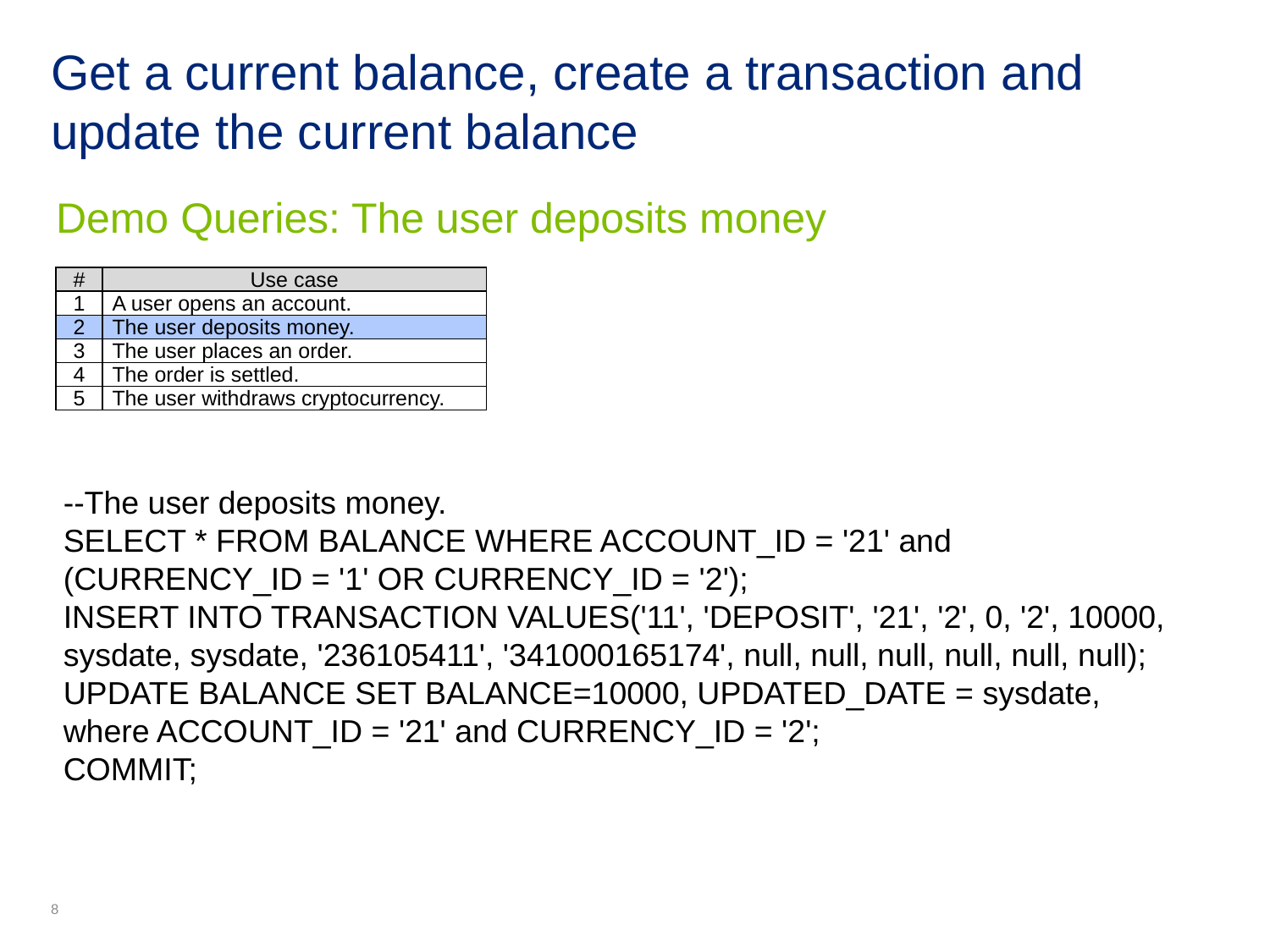

# Get a current balance, create a transaction and update the current balance
Demo Queries: The user deposits money
| # | Use case |
| --- | --- |
| 1 | A user opens an account. |
| 2 | The user deposits money. |
| 3 | The user places an order. |
| 4 | The order is settled. |
| 5 | The user withdraws cryptocurrency. |
--The user deposits money.
SELECT * FROM BALANCE WHERE ACCOUNT_ID = '21' and (CURRENCY_ID = '1' OR CURRENCY_ID = '2');
INSERT INTO TRANSACTION VALUES('11', 'DEPOSIT', '21', '2', 0, '2', 10000, sysdate, sysdate, '236105411', '341000165174', null, null, null, null, null, null);
UPDATE BALANCE SET BALANCE=10000, UPDATED_DATE = sysdate, where ACCOUNT_ID = '21' and CURRENCY_ID = '2';
COMMIT;